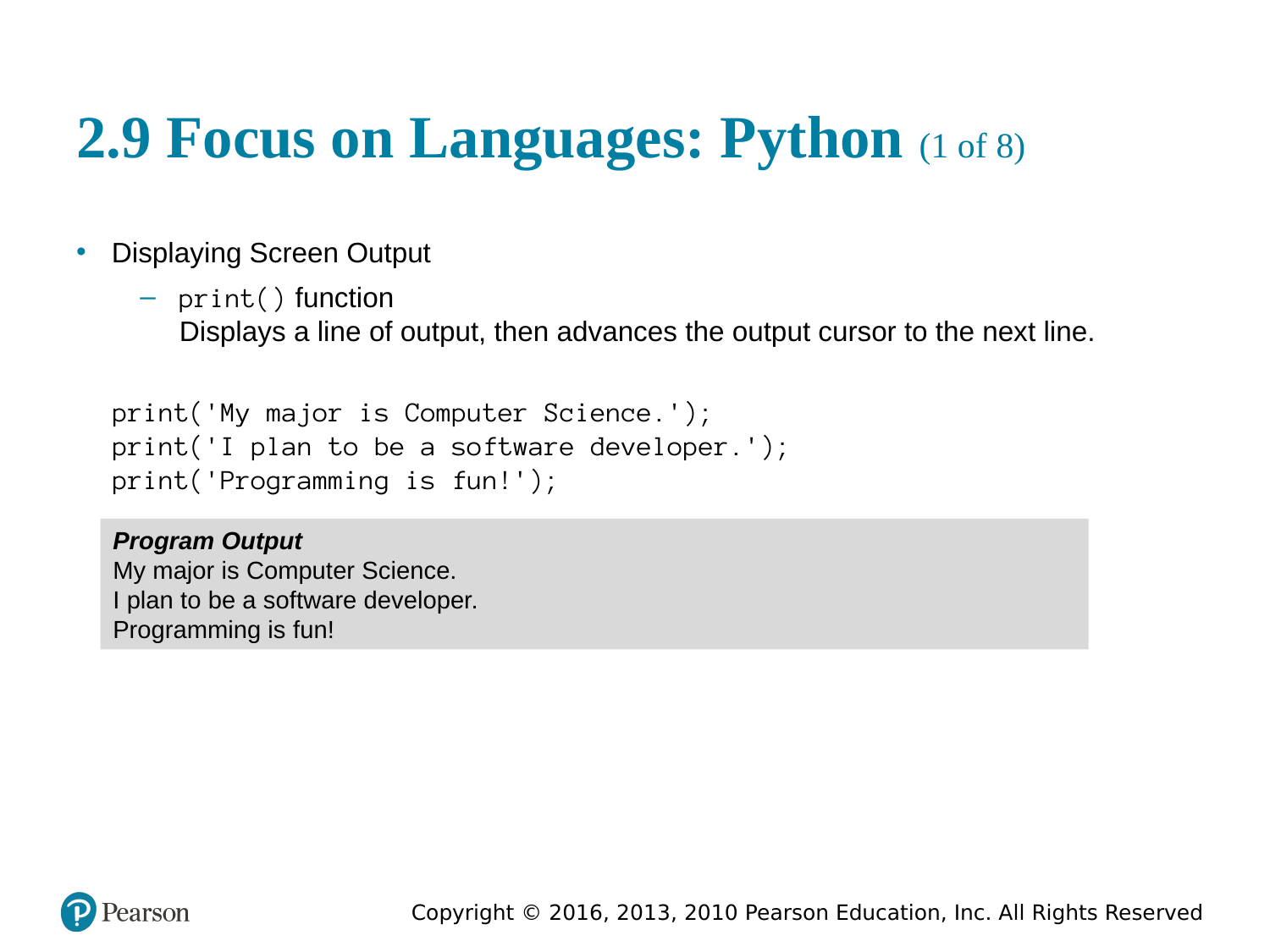

# 2.9 Focus on Languages: Python (1 of 8)
Displaying Screen Output
print() function
Displays a line of output, then advances the output cursor to the next line.
print('My major is Computer Science.');
print('I plan to be a software developer.');
print('Programming is fun!');
Program Output
My major is Computer Science.
I plan to be a software developer.
Programming is fun!